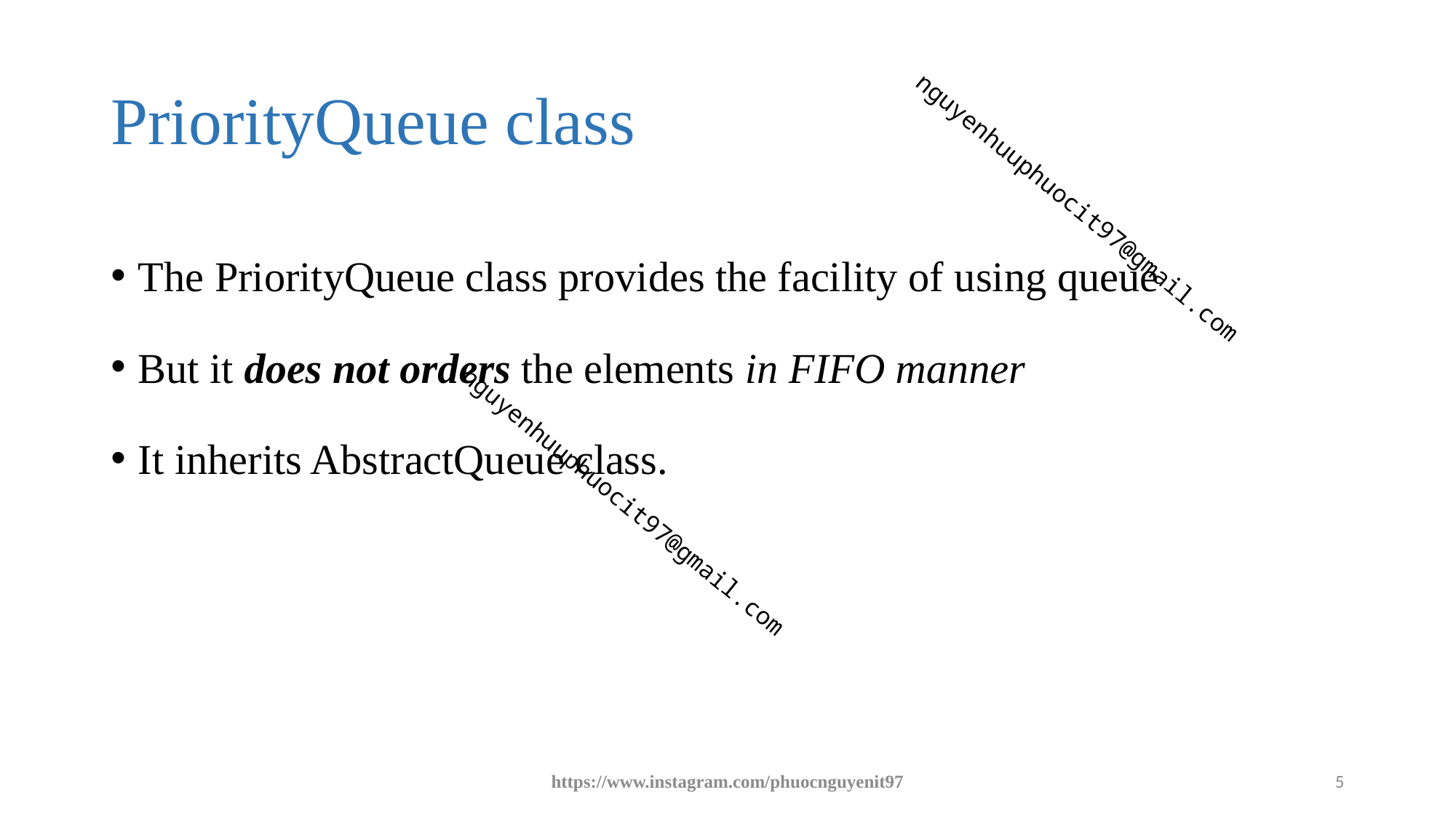

# PriorityQueue class
The PriorityQueue class provides the facility of using queue
But it does not orders the elements in FIFO manner
It inherits AbstractQueue class.
https://www.instagram.com/phuocnguyenit97
5